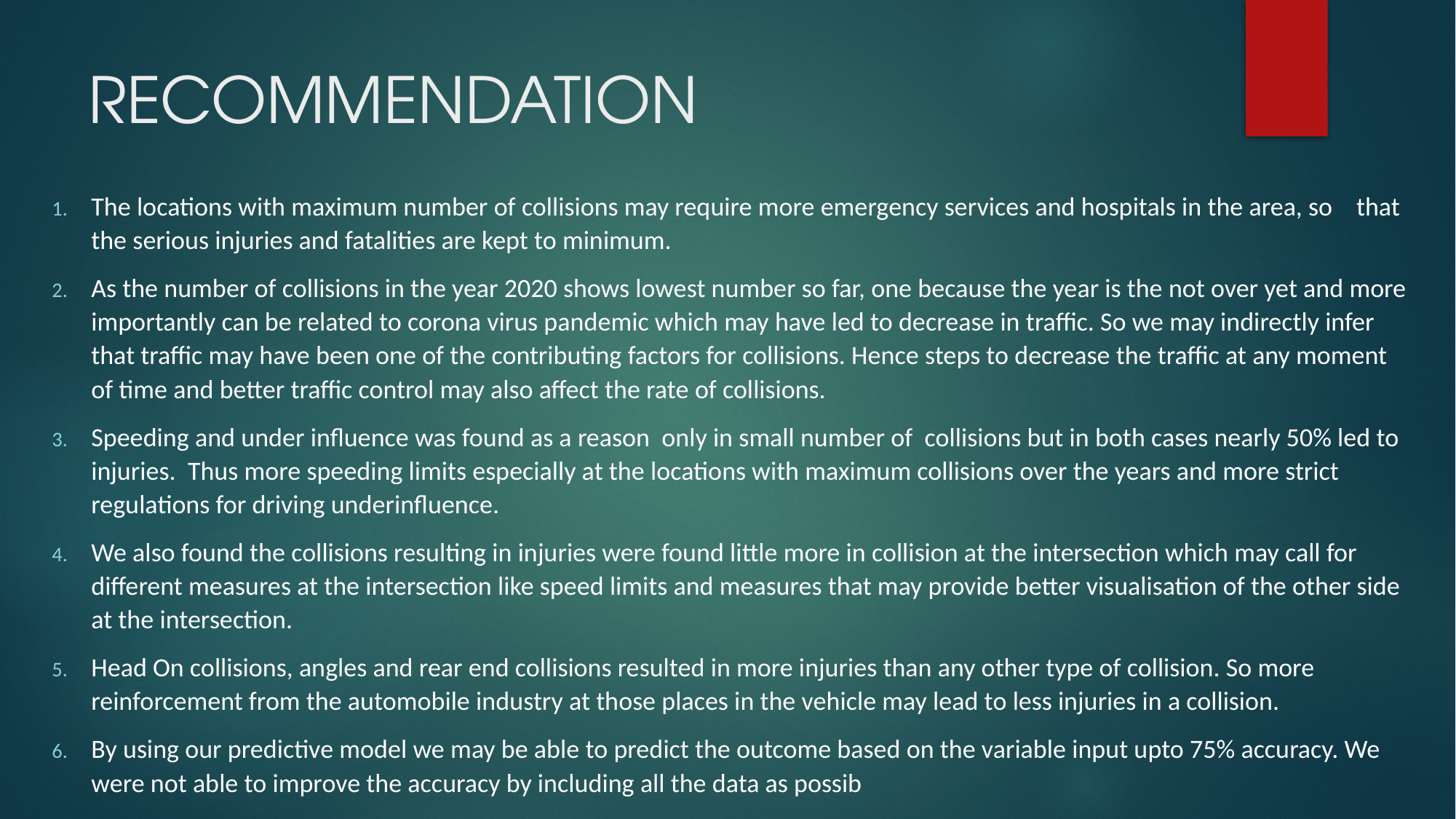

# RECOMMENDATION
The locations with maximum number of collisions may require more emergency services and hospitals in the area, so    that the serious injuries and fatalities are kept to minimum.
As the number of collisions in the year 2020 shows lowest number so far, one because the year is the not over yet and more importantly can be related to corona virus pandemic which may have led to decrease in traffic. So we may indirectly infer that traffic may have been one of the contributing factors for collisions. Hence steps to decrease the traffic at any moment of time and better traffic control may also affect the rate of collisions.
Speeding and under influence was found as a reason  only in small number of  collisions but in both cases nearly 50% led to injuries.  Thus more speeding limits especially at the locations with maximum collisions over the years and more strict regulations for driving underinfluence.
We also found the collisions resulting in injuries were found little more in collision at the intersection which may call for different measures at the intersection like speed limits and measures that may provide better visualisation of the other side at the intersection.
Head On collisions, angles and rear end collisions resulted in more injuries than any other type of collision. So more reinforcement from the automobile industry at those places in the vehicle may lead to less injuries in a collision.
By using our predictive model we may be able to predict the outcome based on the variable input upto 75% accuracy. We were not able to improve the accuracy by including all the data as possib